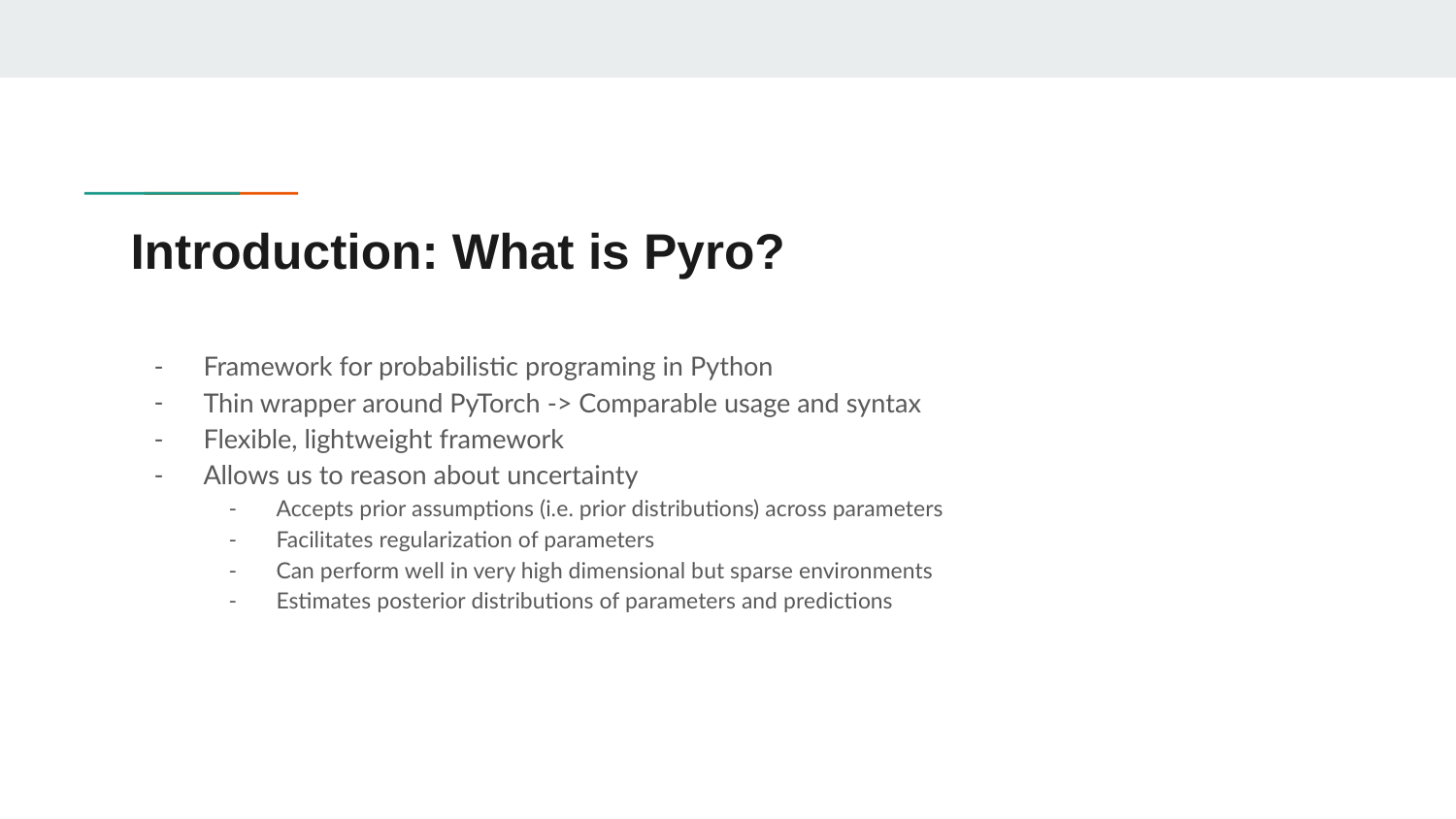

# Introduction: What is Pyro?
Framework for probabilistic programing in Python
Thin wrapper around PyTorch -> Comparable usage and syntax
Flexible, lightweight framework
Allows us to reason about uncertainty
Accepts prior assumptions (i.e. prior distributions) across parameters
Facilitates regularization of parameters
Can perform well in very high dimensional but sparse environments
Estimates posterior distributions of parameters and predictions